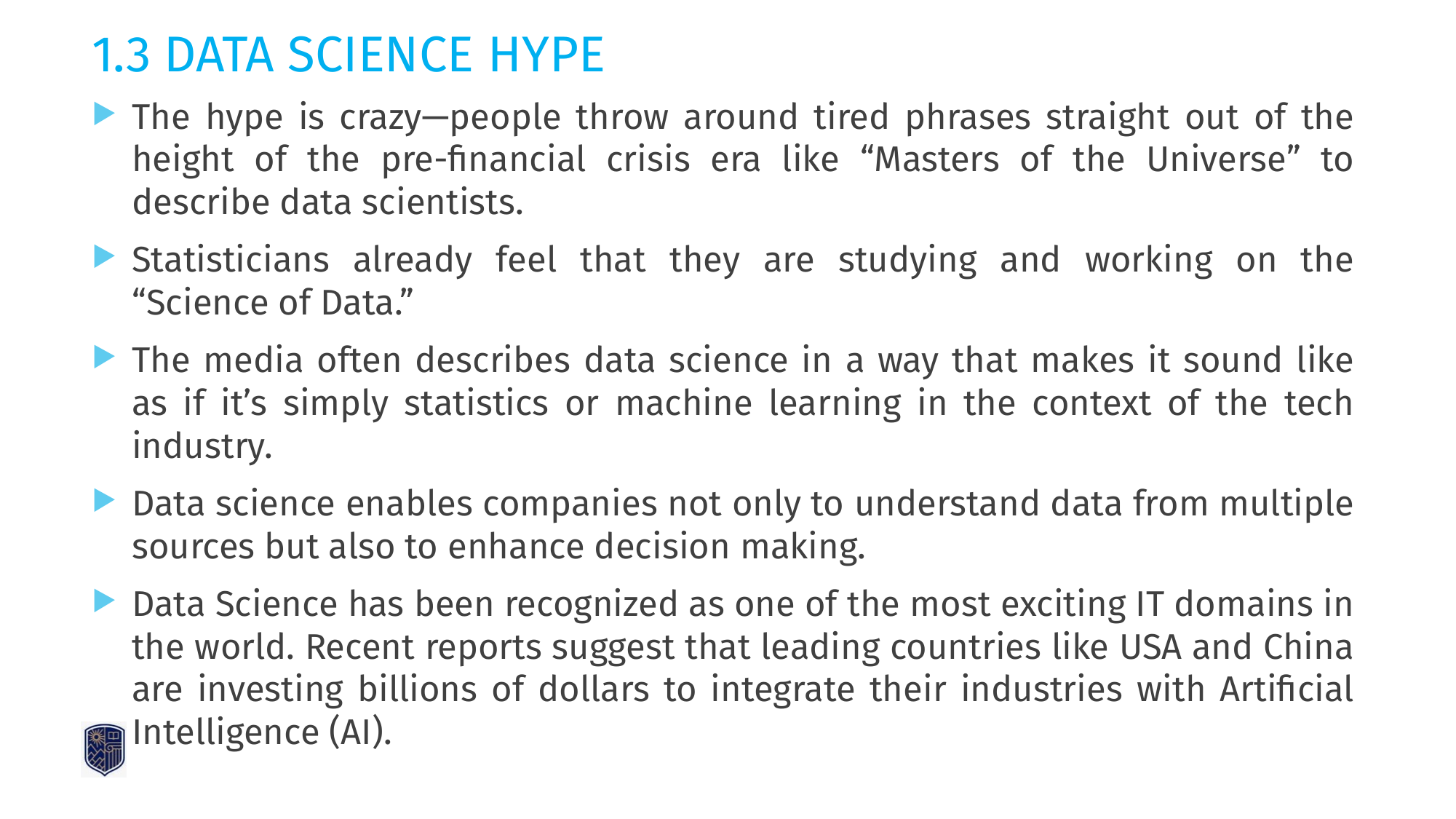

# 1.3 DATA SCIENCE HYPE
The hype is crazy—people throw around tired phrases straight out of the height of the pre-financial crisis era like “Masters of the Universe” to describe data scientists.
Statisticians already feel that they are studying and working on the “Science of Data.”
The media often describes data science in a way that makes it sound like as if it’s simply statistics or machine learning in the context of the tech industry.
Data science enables companies not only to understand data from multiple sources but also to enhance decision making.
Data Science has been recognized as one of the most exciting IT domains in the world. Recent reports suggest that leading countries like USA and China are investing billions of dollars to integrate their industries with Artificial Intelligence (AI).